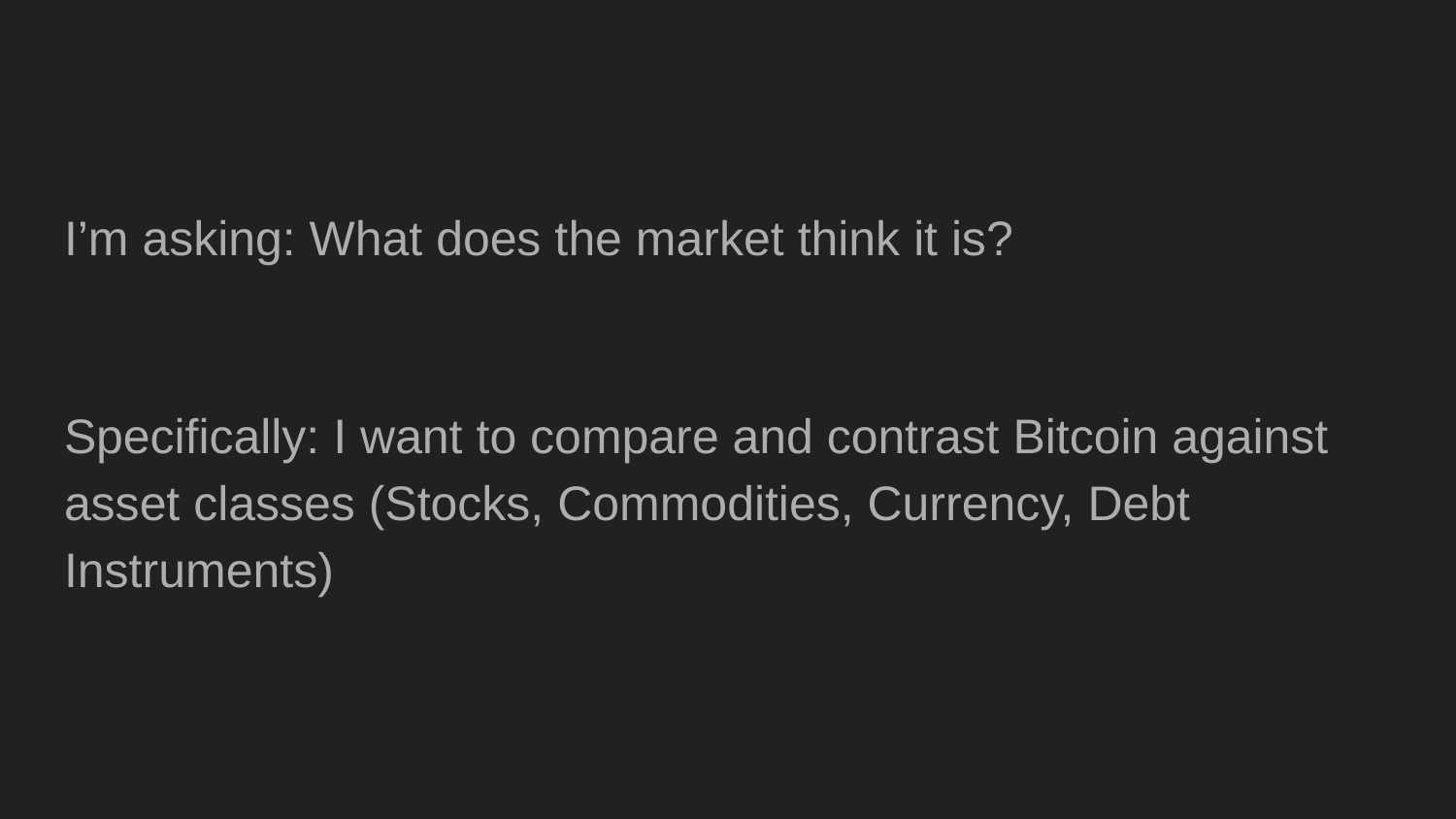

I’m asking: What does the market think it is?

Specifically: I want to compare and contrast Bitcoin against asset classes (Stocks, Commodities, Currency, Debt Instruments)